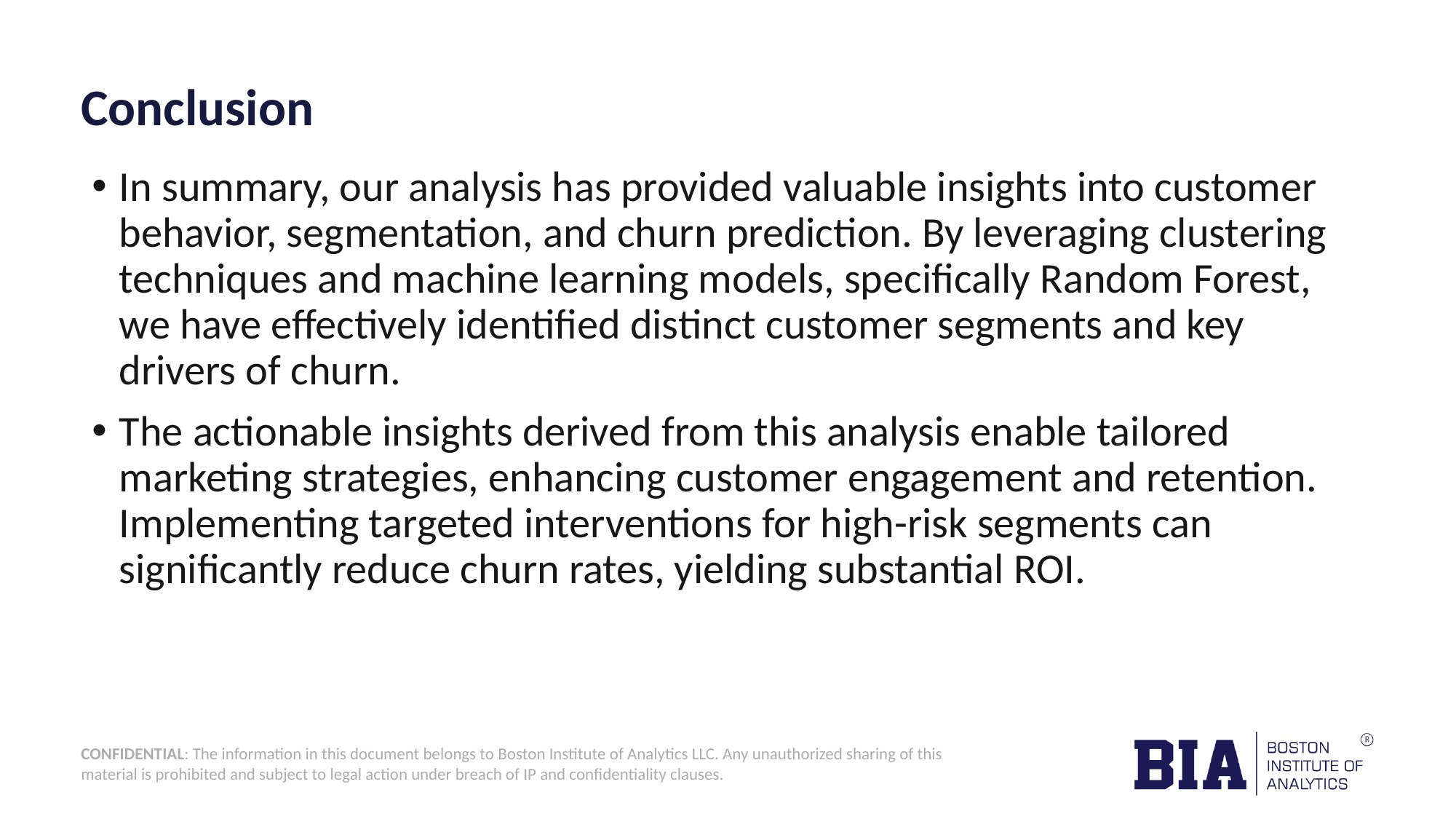

# Conclusion
In summary, our analysis has provided valuable insights into customer behavior, segmentation, and churn prediction. By leveraging clustering techniques and machine learning models, specifically Random Forest, we have effectively identified distinct customer segments and key drivers of churn.
The actionable insights derived from this analysis enable tailored marketing strategies, enhancing customer engagement and retention. Implementing targeted interventions for high-risk segments can significantly reduce churn rates, yielding substantial ROI.